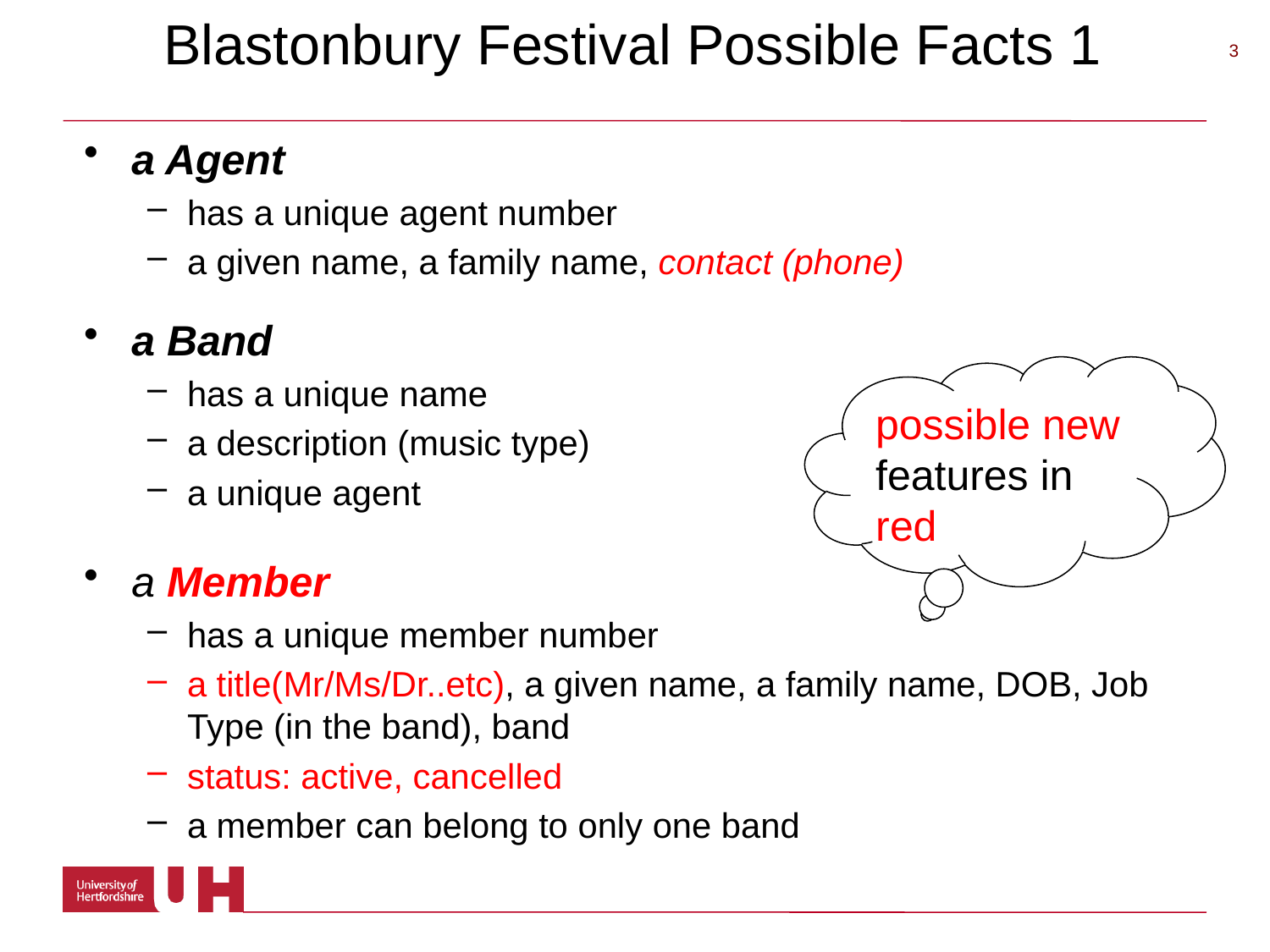

# Blastonbury Festival Possible Facts 1
 3
a Agent
has a unique agent number
a given name, a family name, contact (phone)
a Band
has a unique name
a description (music type)
a unique agent
a Member
has a unique member number
a title(Mr/Ms/Dr..etc), a given name, a family name, DOB, Job Type (in the band), band
status: active, cancelled
a member can belong to only one band

possible new features in red